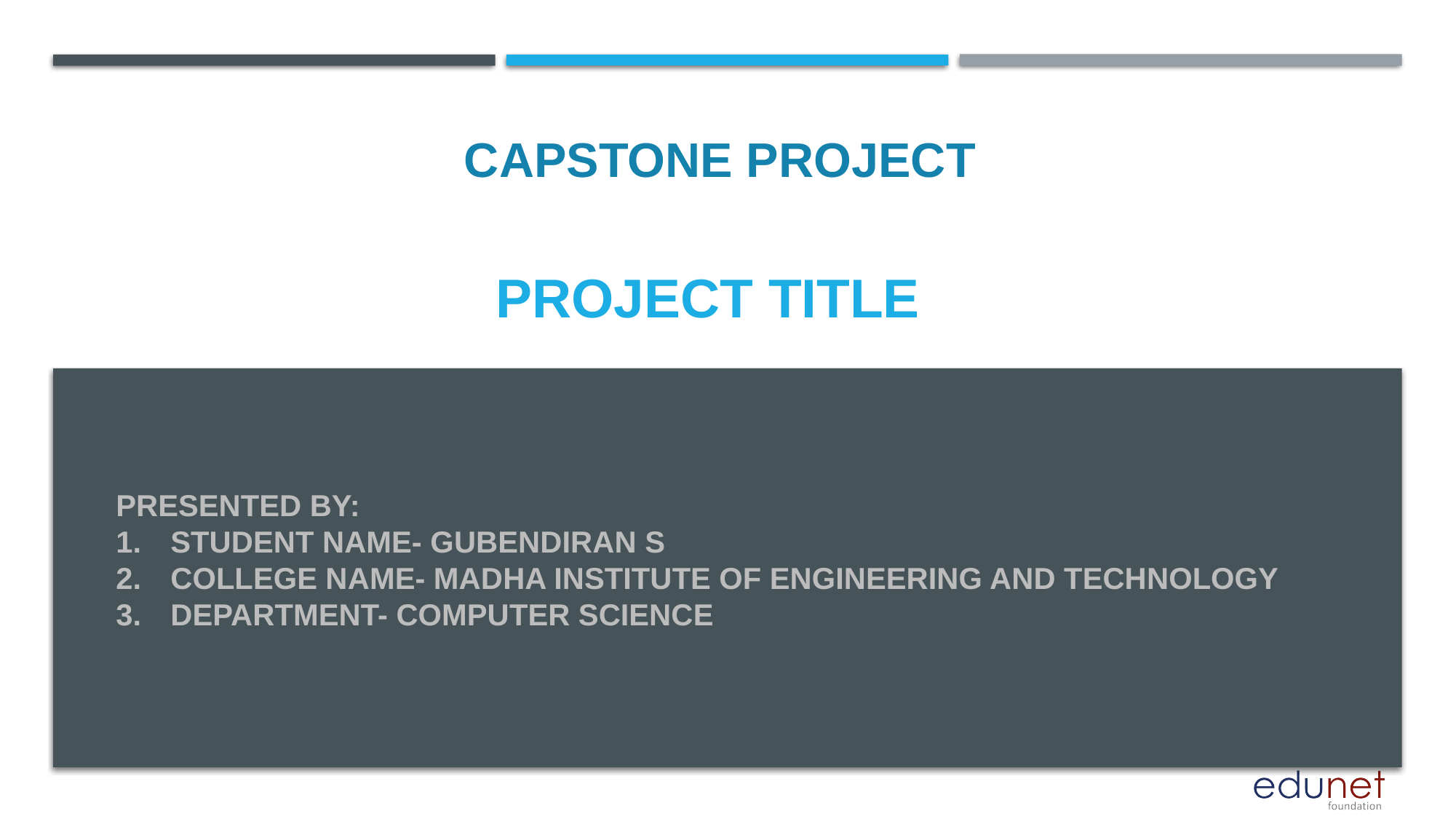

CAPSTONE PROJECT
# PROJECT TITLE
PRESENTED BY:
STUDENT NAME- GUBENDIRAN S
COLLEGE NAME- MADHA INSTITUTE OF ENGINEERING AND TECHNOLOGY
DEPARTMENT- COMPUTER SCIENCE